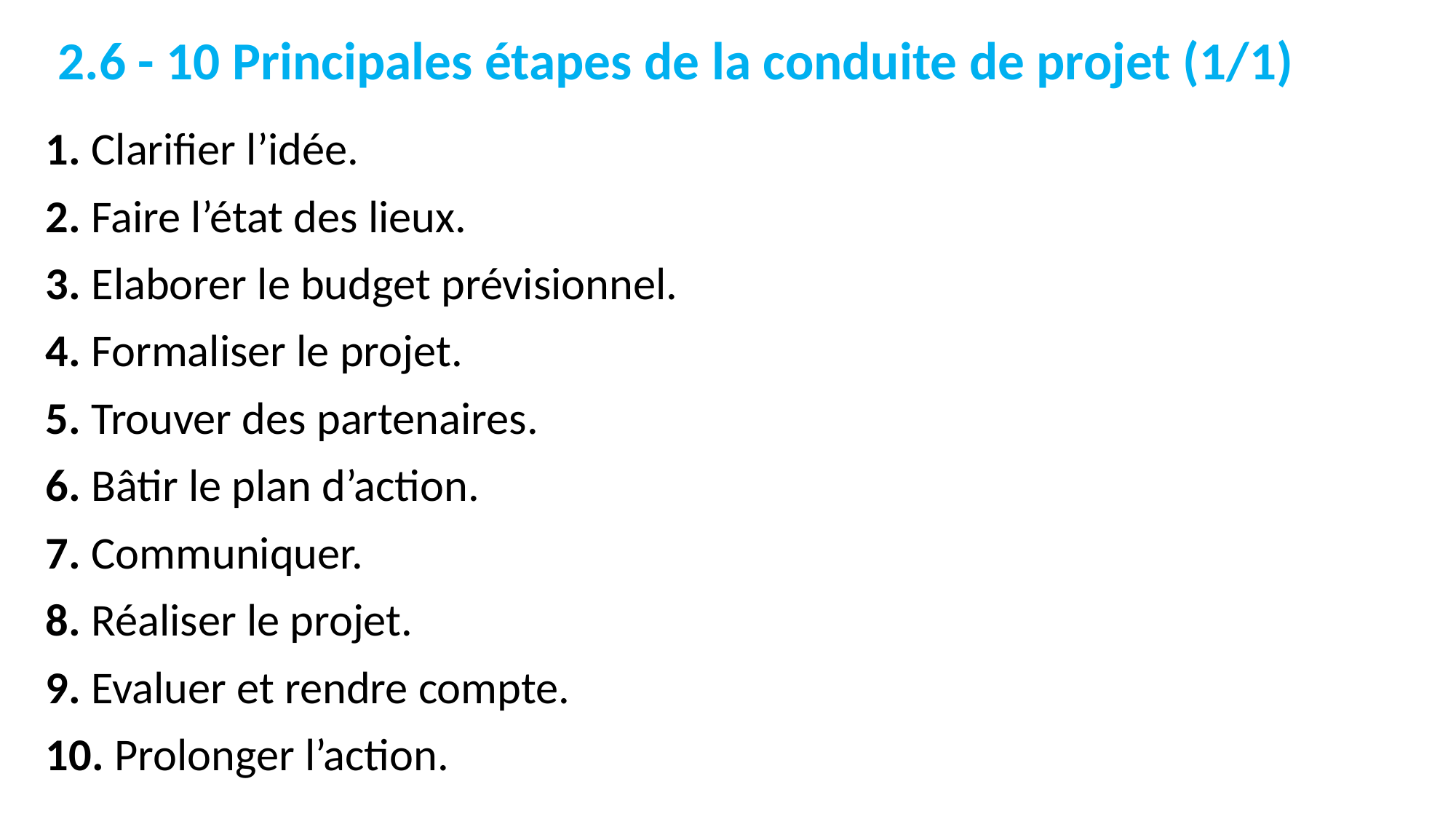

# 2.6 - 10 Principales étapes de la conduite de projet (1/1)
1. Clarifier l’idée.
2. Faire l’état des lieux.
3. Elaborer le budget prévisionnel.
4. Formaliser le projet.
5. Trouver des partenaires.
6. Bâtir le plan d’action.
7. Communiquer.
8. Réaliser le projet.
9. Evaluer et rendre compte.
10. Prolonger l’action.